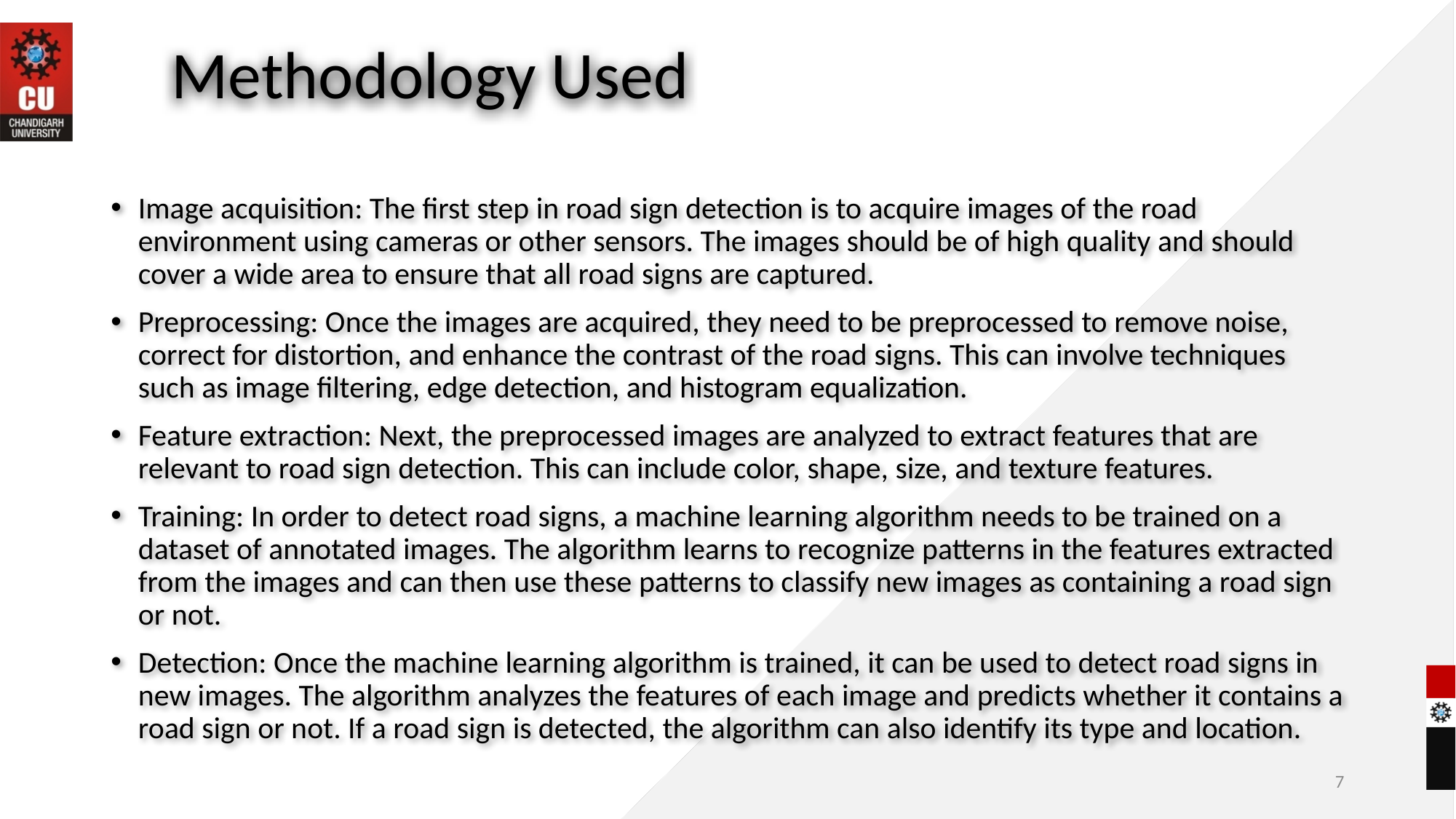

# Methodology Used

Image acquisition: The first step in road sign detection is to acquire images of the road environment using cameras or other sensors. The images should be of high quality and should cover a wide area to ensure that all road signs are captured.
Preprocessing: Once the images are acquired, they need to be preprocessed to remove noise, correct for distortion, and enhance the contrast of the road signs. This can involve techniques such as image filtering, edge detection, and histogram equalization.
Feature extraction: Next, the preprocessed images are analyzed to extract features that are relevant to road sign detection. This can include color, shape, size, and texture features.
Training: In order to detect road signs, a machine learning algorithm needs to be trained on a dataset of annotated images. The algorithm learns to recognize patterns in the features extracted from the images and can then use these patterns to classify new images as containing a road sign or not.
Detection: Once the machine learning algorithm is trained, it can be used to detect road signs in new images. The algorithm analyzes the features of each image and predicts whether it contains a road sign or not. If a road sign is detected, the algorithm can also identify its type and location.

7